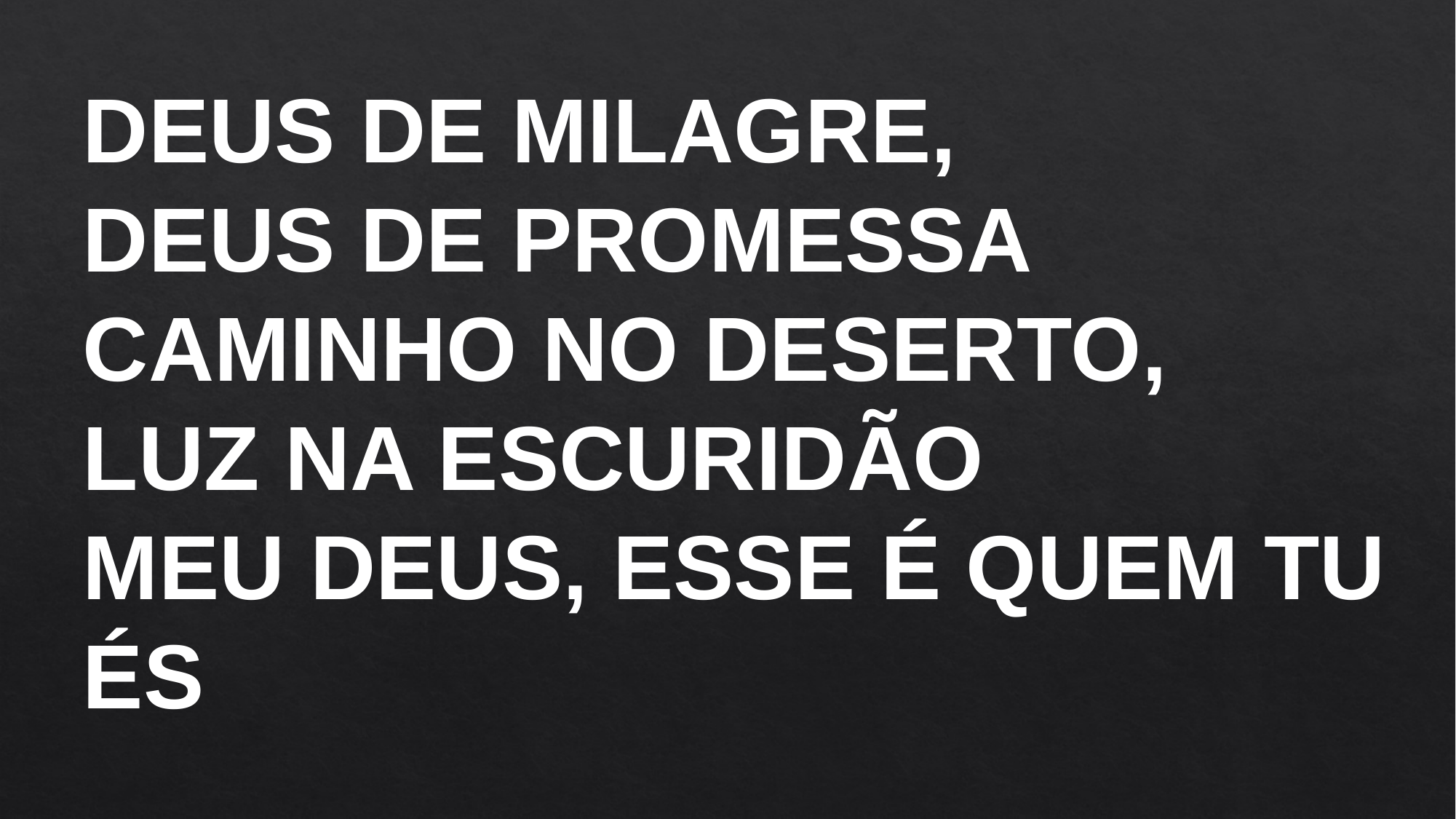

Deus de milagre,
Deus de promessa
Caminho no deserto,
luz na escuridão
Meu Deus, esse é quem Tu és